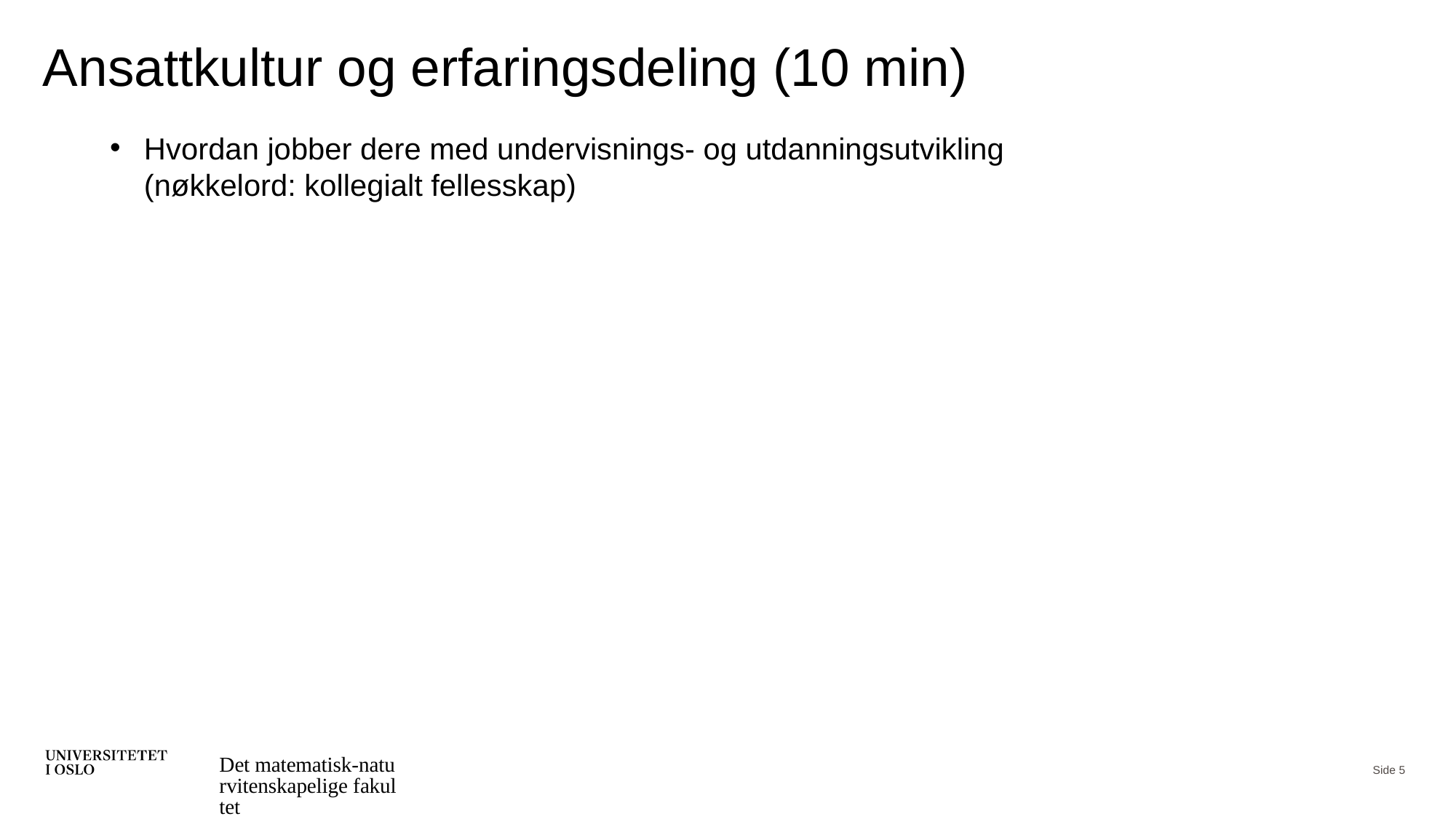

# Ansattkultur og erfaringsdeling (10 min)
Hvordan jobber dere med undervisnings- og utdanningsutvikling
(nøkkelord: kollegialt fellesskap)
Det matematisk-naturvitenskapelige fakultet
Side 5